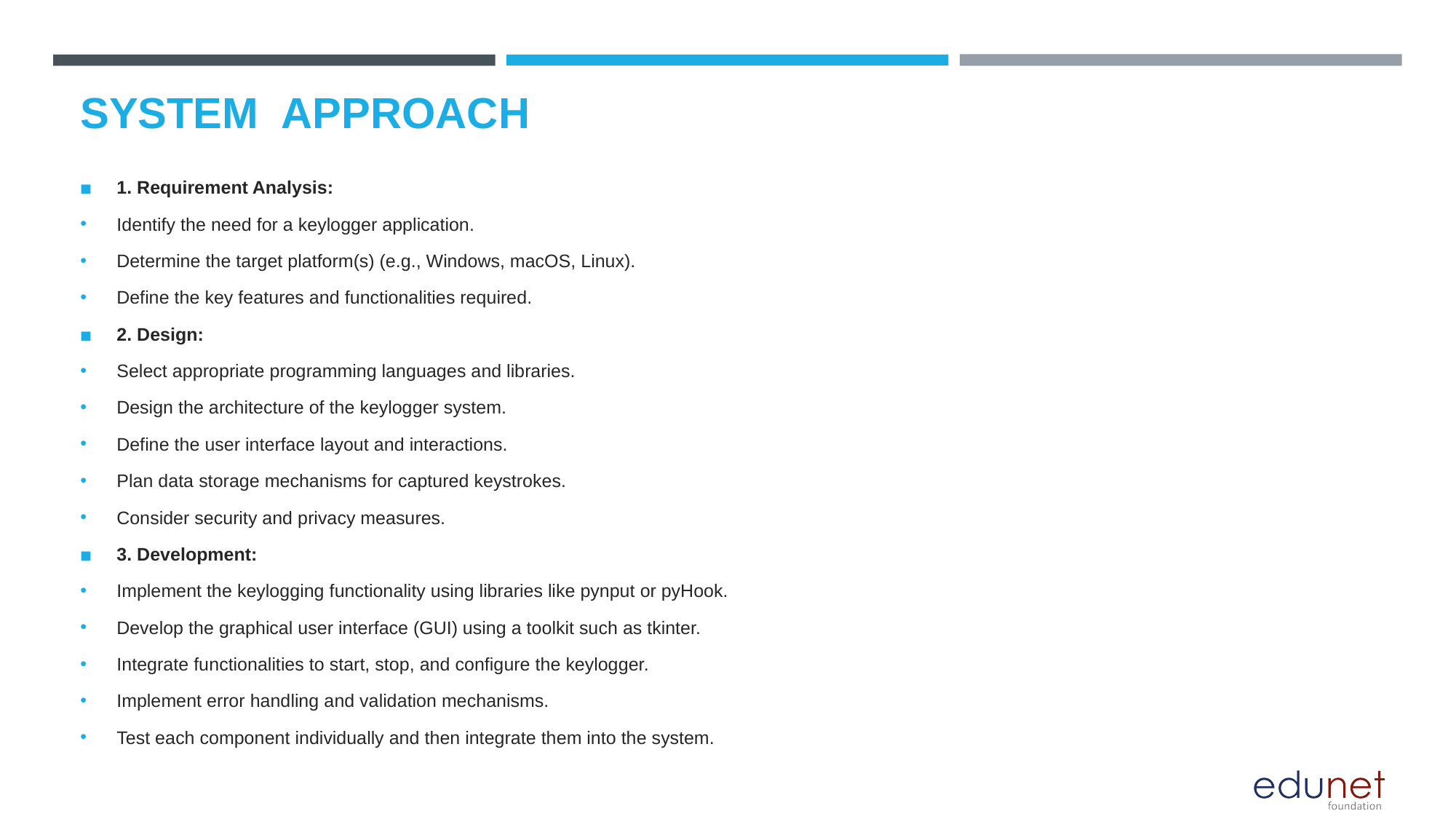

# SYSTEM  APPROACH
1. Requirement Analysis:
Identify the need for a keylogger application.
Determine the target platform(s) (e.g., Windows, macOS, Linux).
Define the key features and functionalities required.
2. Design:
Select appropriate programming languages and libraries.
Design the architecture of the keylogger system.
Define the user interface layout and interactions.
Plan data storage mechanisms for captured keystrokes.
Consider security and privacy measures.
3. Development:
Implement the keylogging functionality using libraries like pynput or pyHook.
Develop the graphical user interface (GUI) using a toolkit such as tkinter.
Integrate functionalities to start, stop, and configure the keylogger.
Implement error handling and validation mechanisms.
Test each component individually and then integrate them into the system.